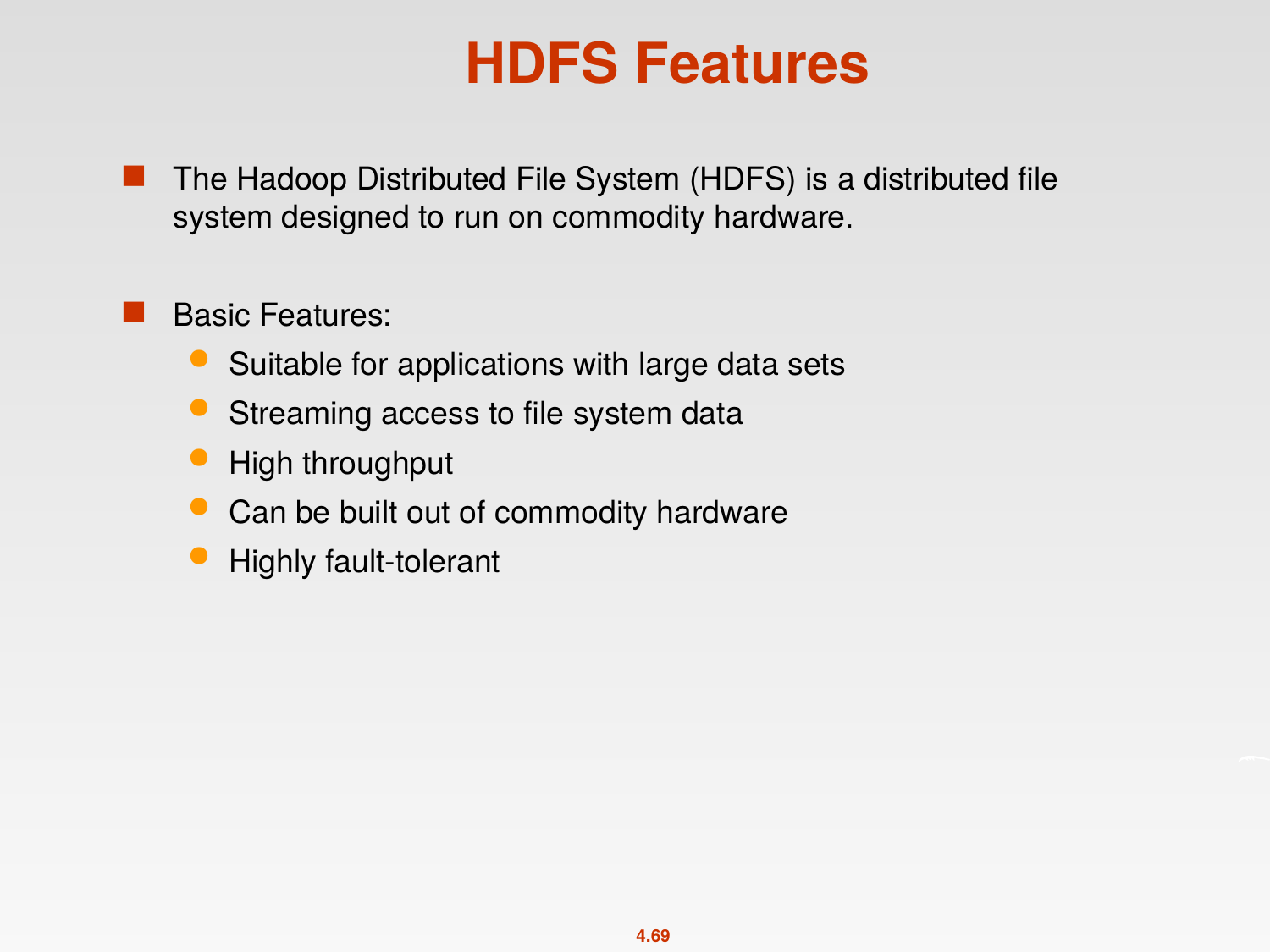

# HDFS Features
The Hadoop Distributed File System (HDFS) is a distributed file system designed to run on commodity hardware.

Basic Features:
Suitable for applications with large data sets
Streaming access to file system data
High throughput
Can be built out of commodity hardware
Highly fault-tolerant